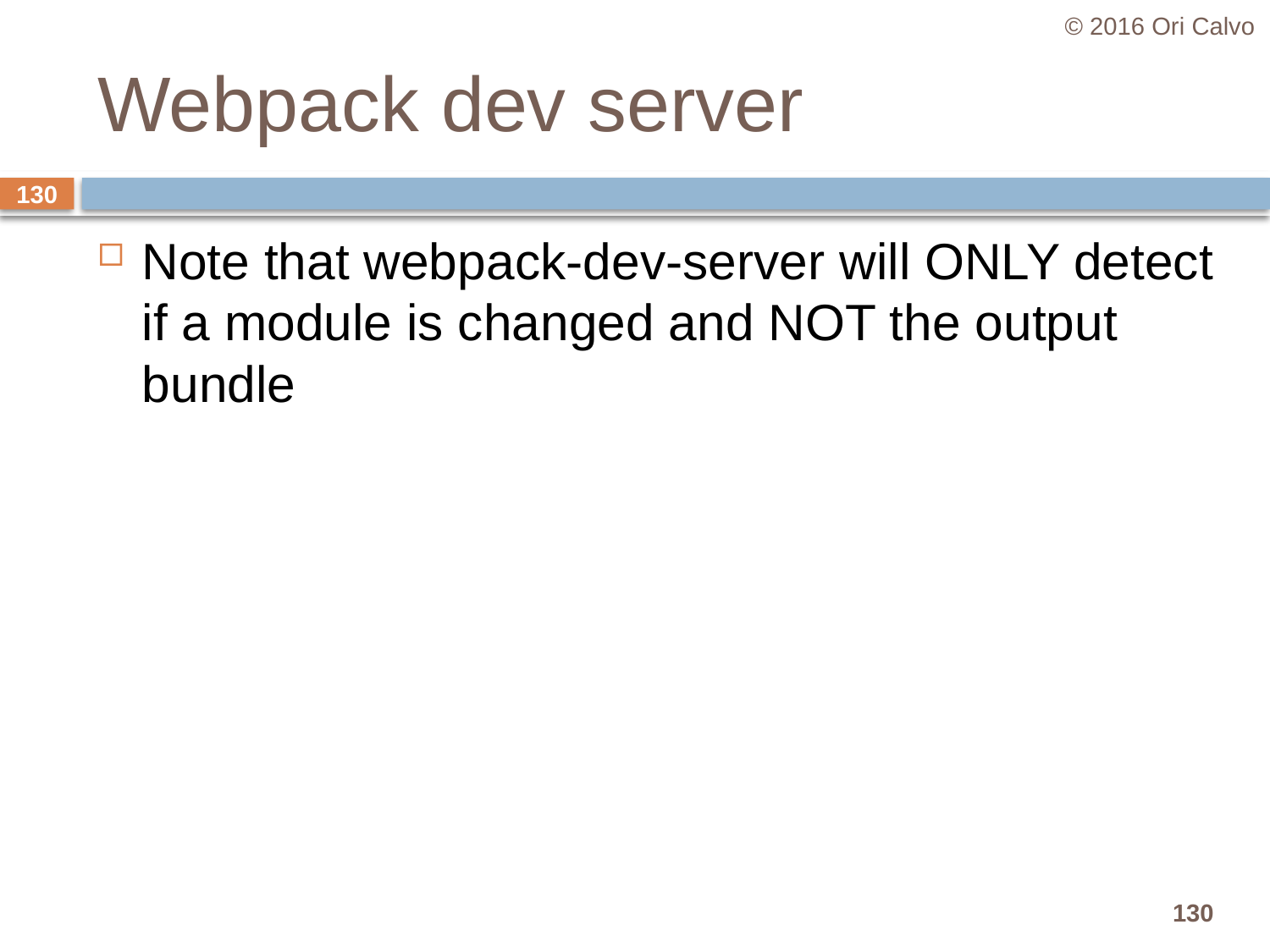

© 2016 Ori Calvo
# Webpack dev server
130
Note that webpack-dev-server will ONLY detect if a module is changed and NOT the output bundle